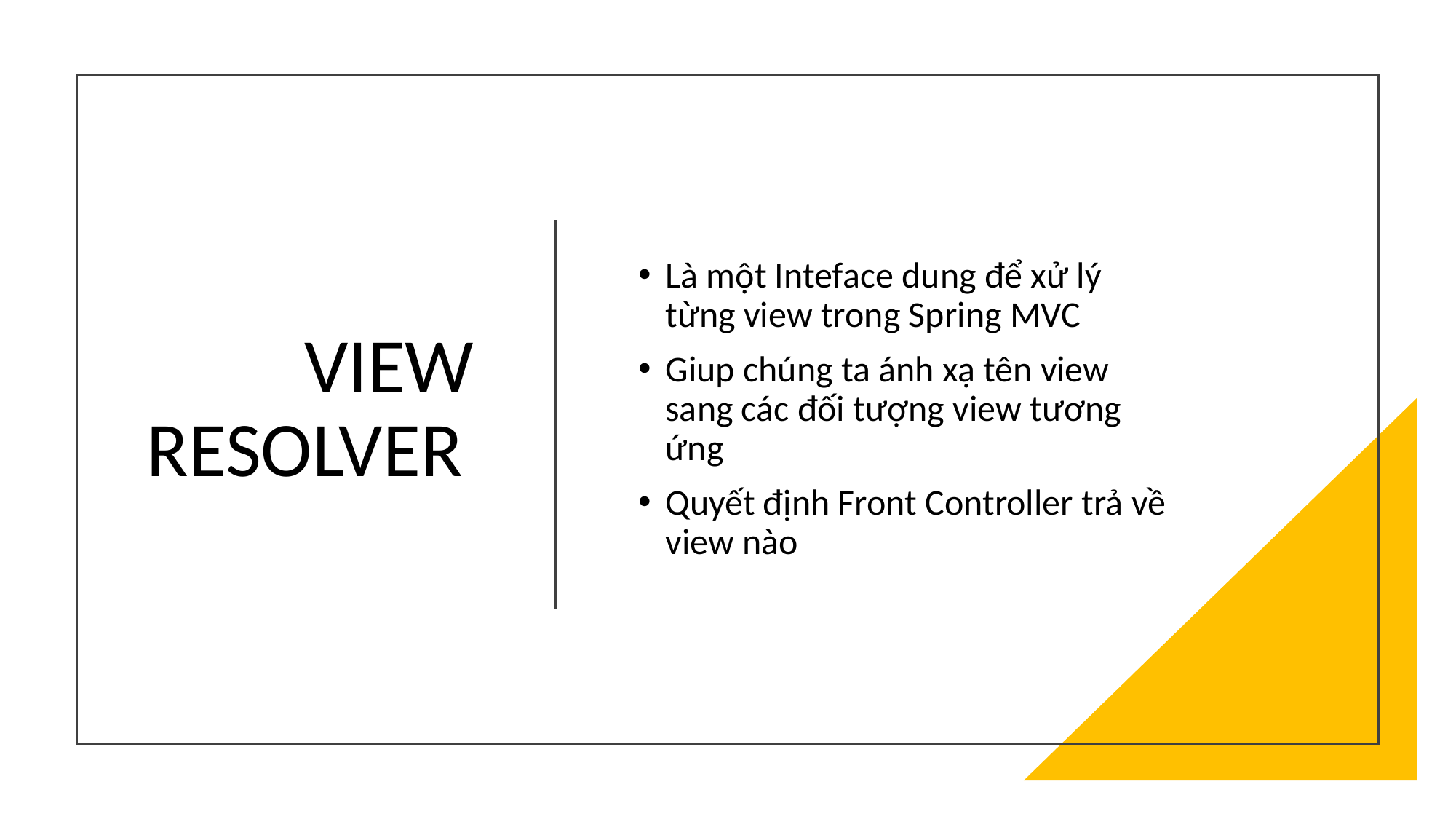

# VIEW RESOLVER
Là một Inteface dung để xử lý từng view trong Spring MVC
Giup chúng ta ánh xạ tên view sang các đối tượng view tương ứng
Quyết định Front Controller trả về view nào